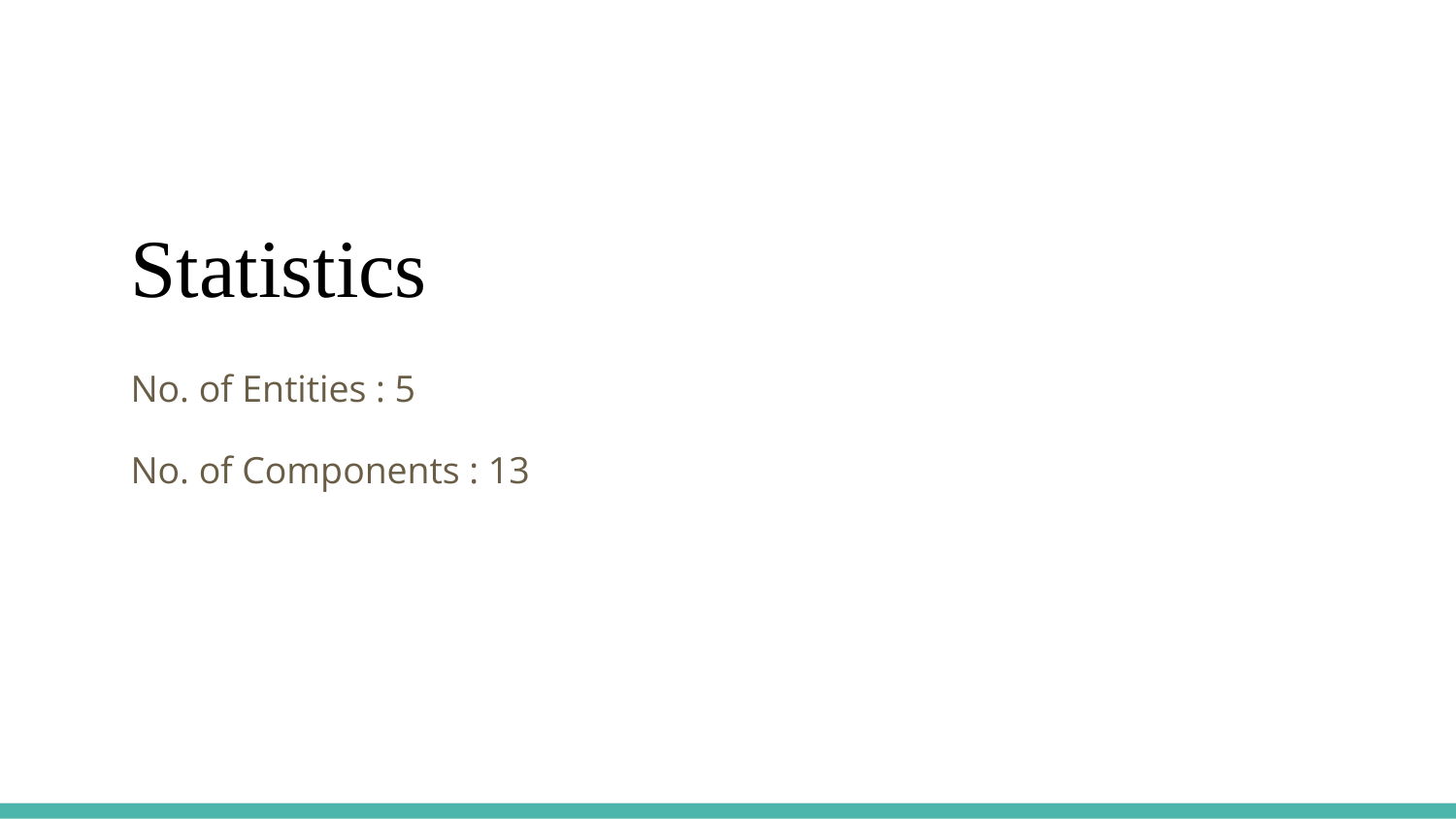

# Statistics

No. of Entities : 5
No. of Components : 13